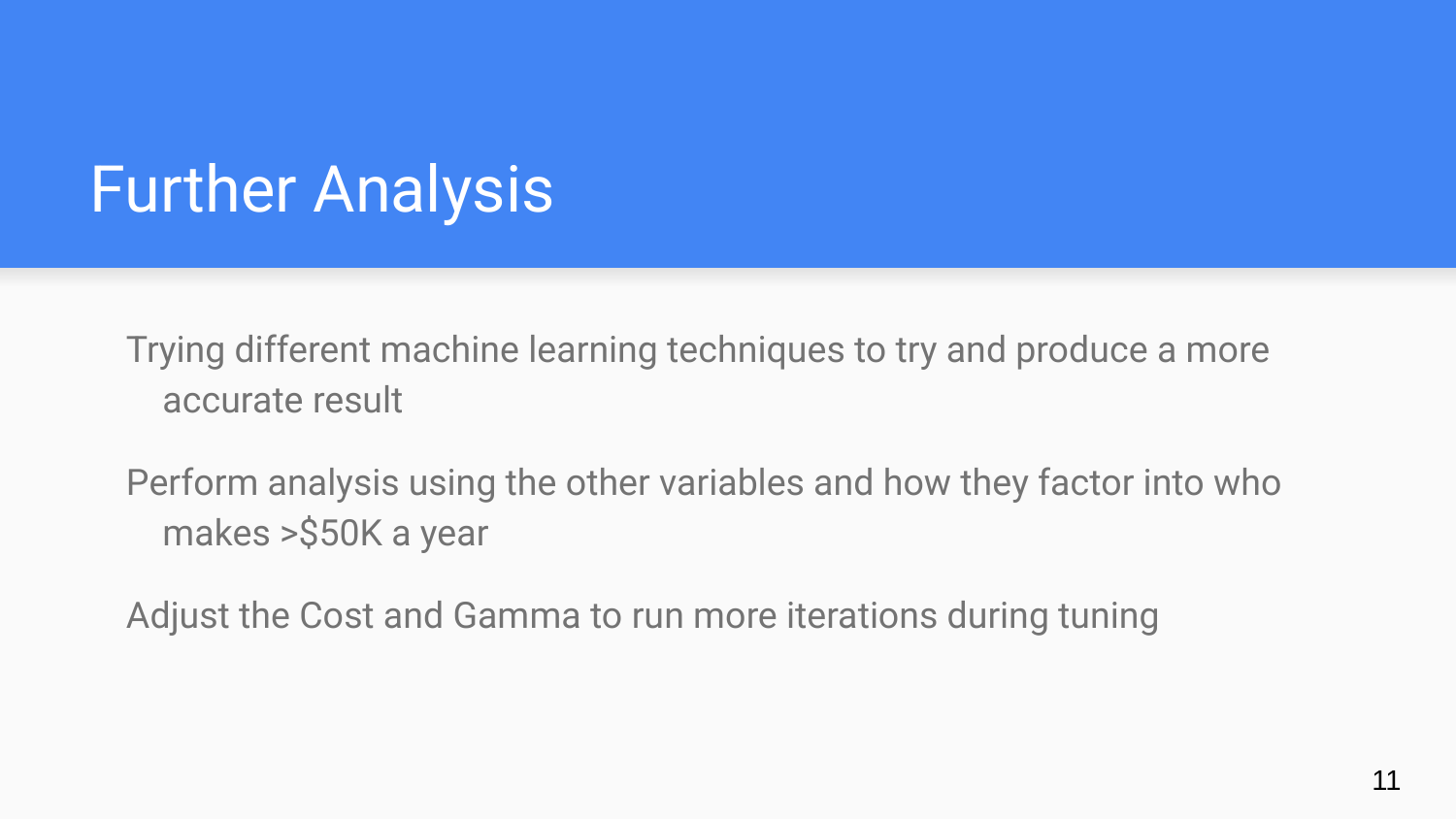

# Further Analysis
Trying different machine learning techniques to try and produce a more accurate result
Perform analysis using the other variables and how they factor into who makes >$50K a year
Adjust the Cost and Gamma to run more iterations during tuning
11